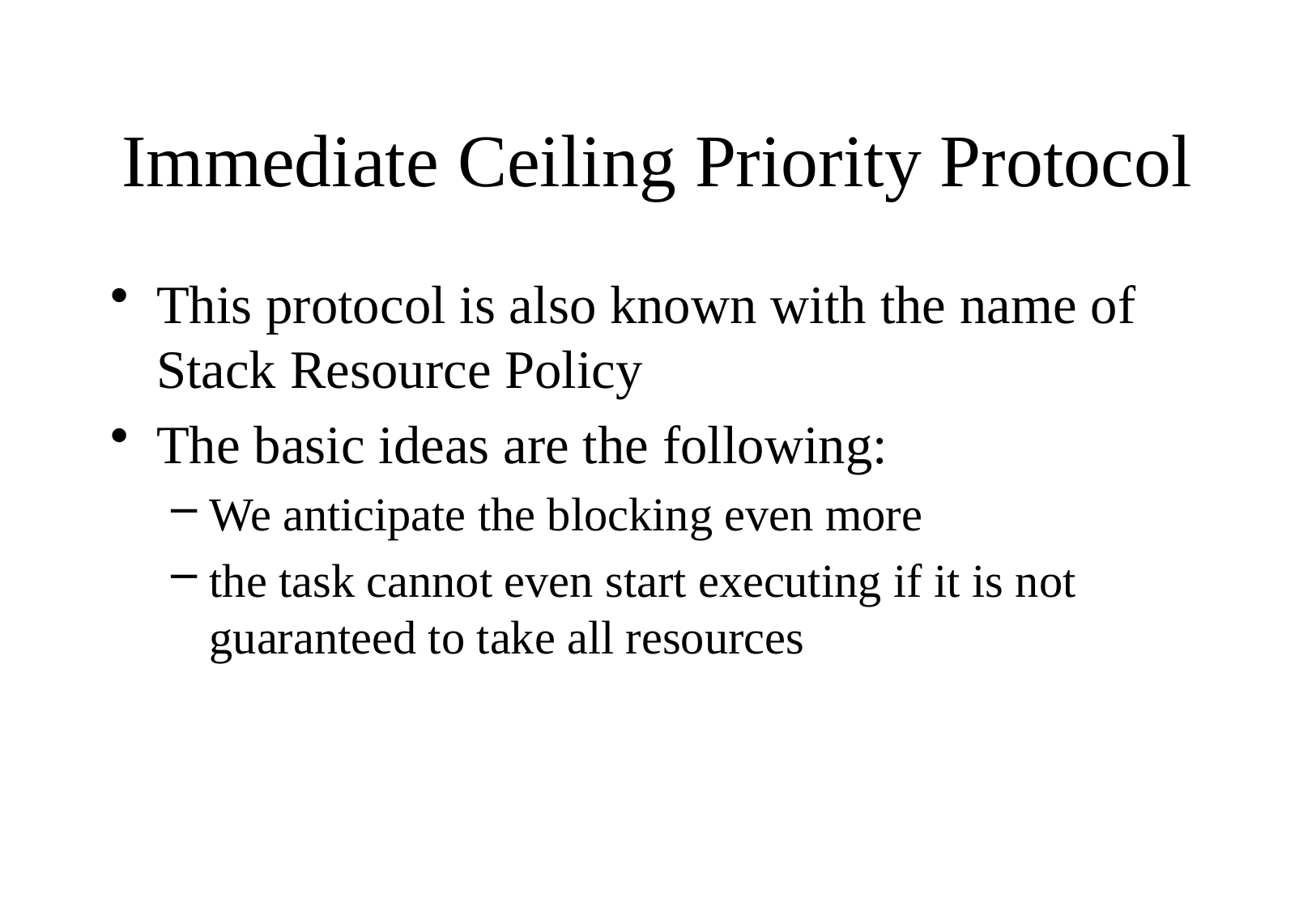

# Immediate Ceiling Priority Protocol
This protocol is also known with the name of Stack Resource Policy
The basic ideas are the following:
We anticipate the blocking even more
the task cannot even start executing if it is not guaranteed to take all resources